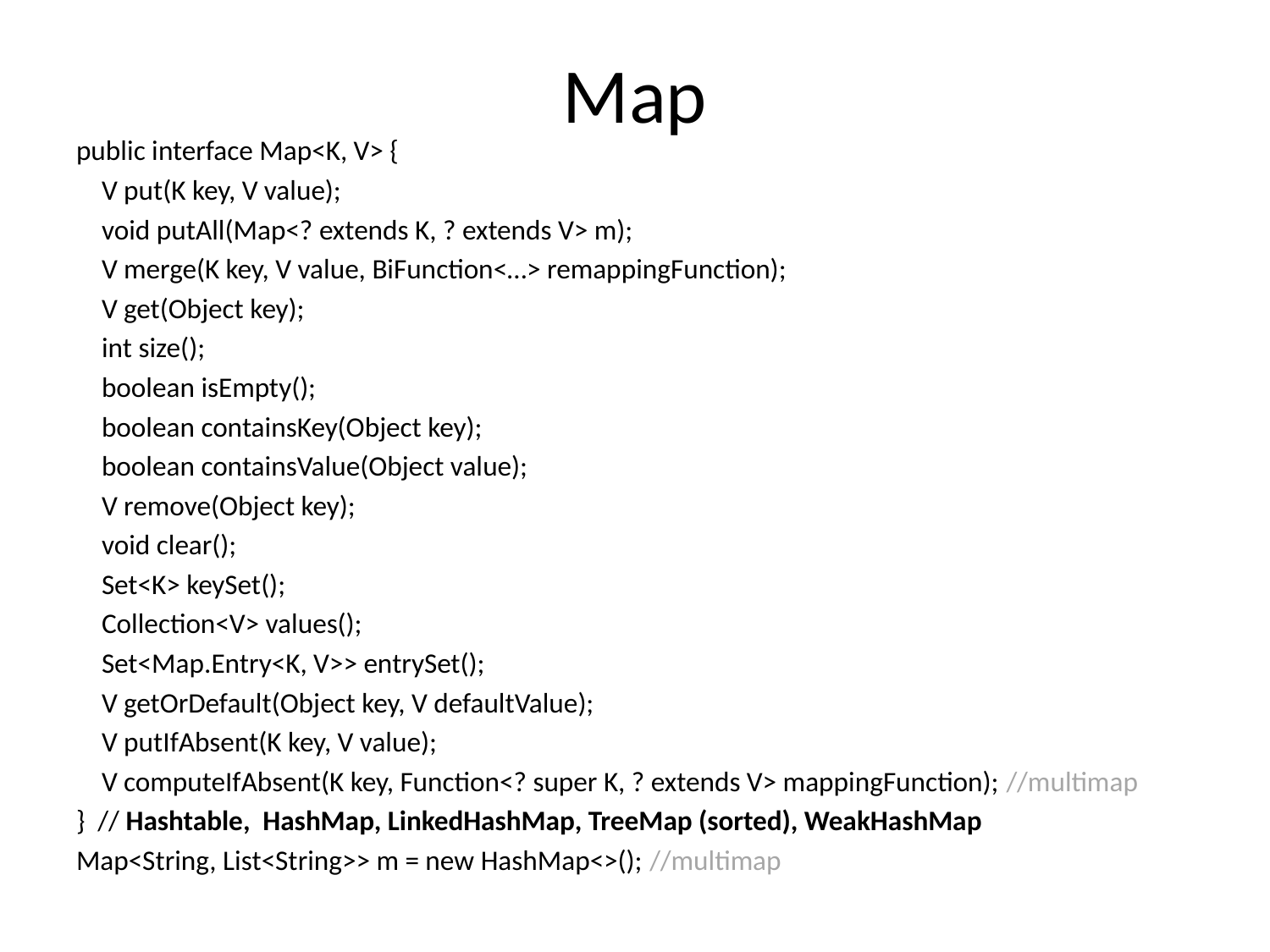

# Map
public interface Map<K, V> {
    V put(K key, V value);
    void putAll(Map<? extends K, ? extends V> m);
    V merge(K key, V value, BiFunction<…> remappingFunction);
    V get(Object key);
    int size();
    boolean isEmpty();
    boolean containsKey(Object key);
    boolean containsValue(Object value);
    V remove(Object key);
    void clear();
    Set<K> keySet();
    Collection<V> values();
    Set<Map.Entry<K, V>> entrySet();
    V getOrDefault(Object key, V defaultValue);
    V putIfAbsent(K key, V value);
    V computeIfAbsent(K key, Function<? super K, ? extends V> mappingFunction); //multimap
}  // Hashtable,  HashMap, LinkedHashMap, TreeMap (sorted), WeakHashMap
Map<String, List<String>> m = new HashMap<>(); //multimap